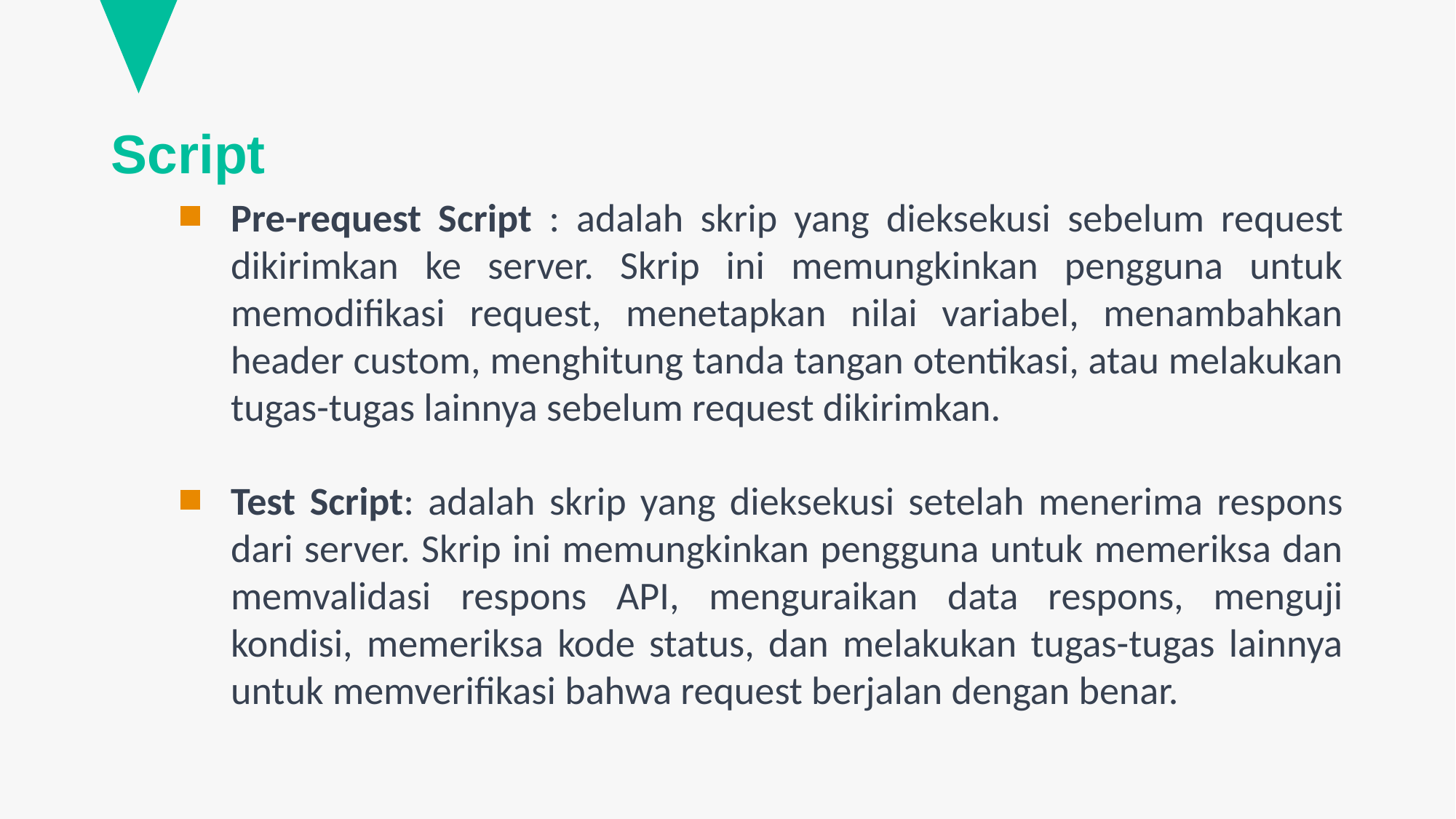

# Script
Pre-request Script : adalah skrip yang dieksekusi sebelum request dikirimkan ke server. Skrip ini memungkinkan pengguna untuk memodifikasi request, menetapkan nilai variabel, menambahkan header custom, menghitung tanda tangan otentikasi, atau melakukan tugas-tugas lainnya sebelum request dikirimkan.

Test Script: adalah skrip yang dieksekusi setelah menerima respons dari server. Skrip ini memungkinkan pengguna untuk memeriksa dan memvalidasi respons API, menguraikan data respons, menguji kondisi, memeriksa kode status, dan melakukan tugas-tugas lainnya untuk memverifikasi bahwa request berjalan dengan benar.